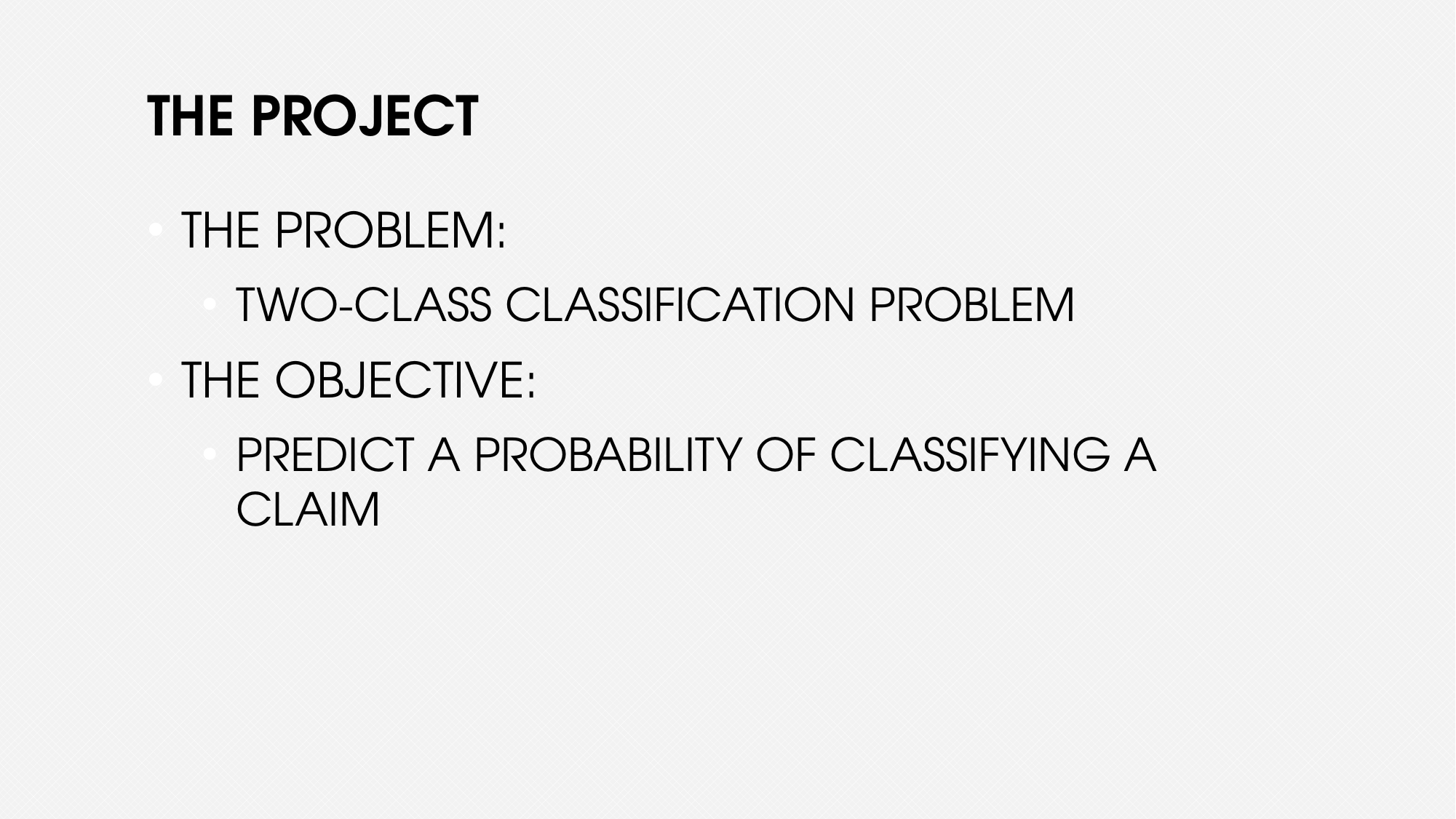

# The Project
The Problem:
Two-Class Classification Problem
The Objective:
Predict a Probability of Classifying a claim